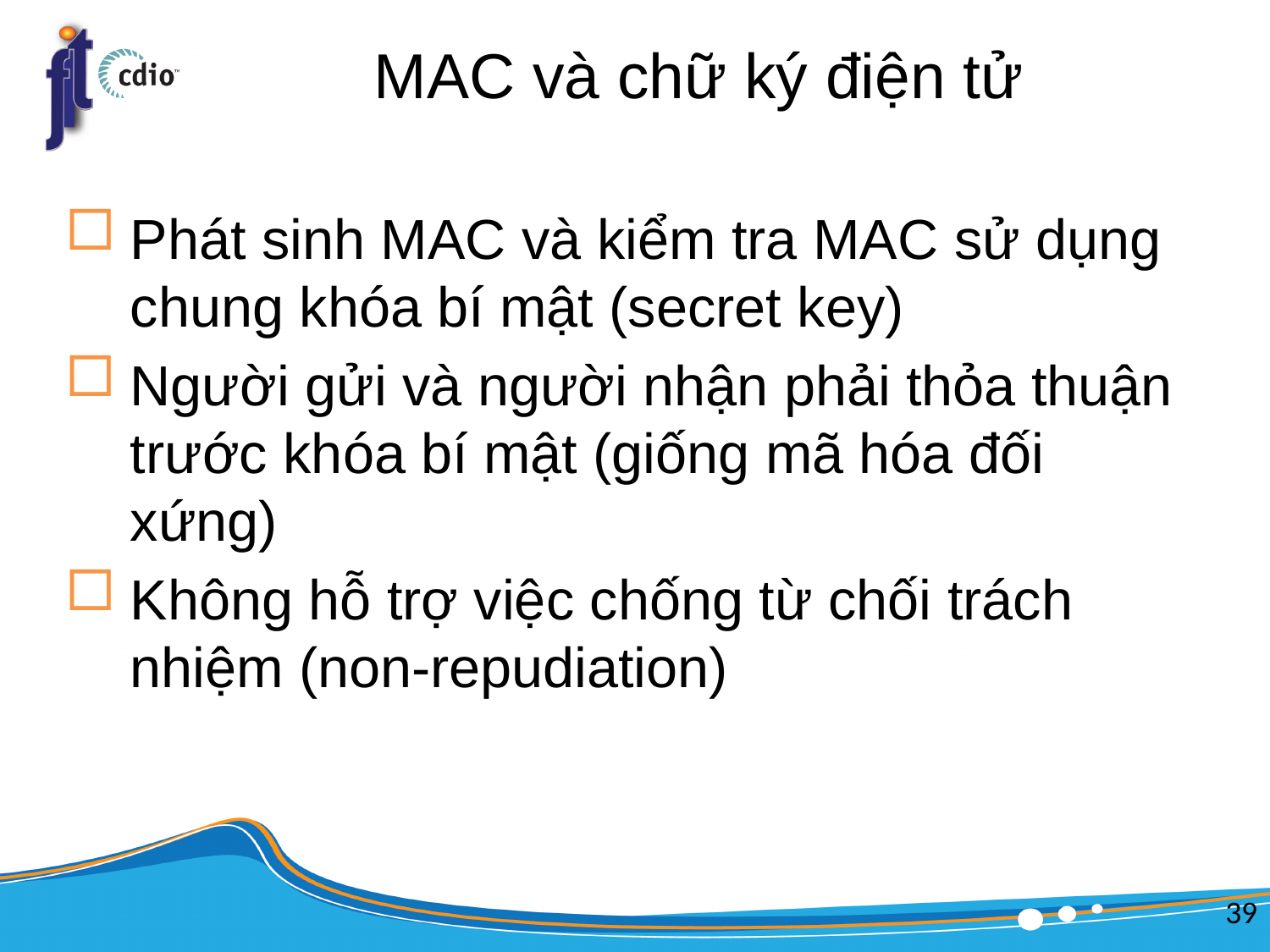

# MAC và chữ ký điện tử
Phát sinh MAC và kiểm tra MAC sử dụng chung khóa bí mật (secret key)
Người gửi và người nhận phải thỏa thuận trước khóa bí mật (giống mã hóa đối xứng)
Không hỗ trợ việc chống từ chối trách nhiệm (non-repudiation)
39